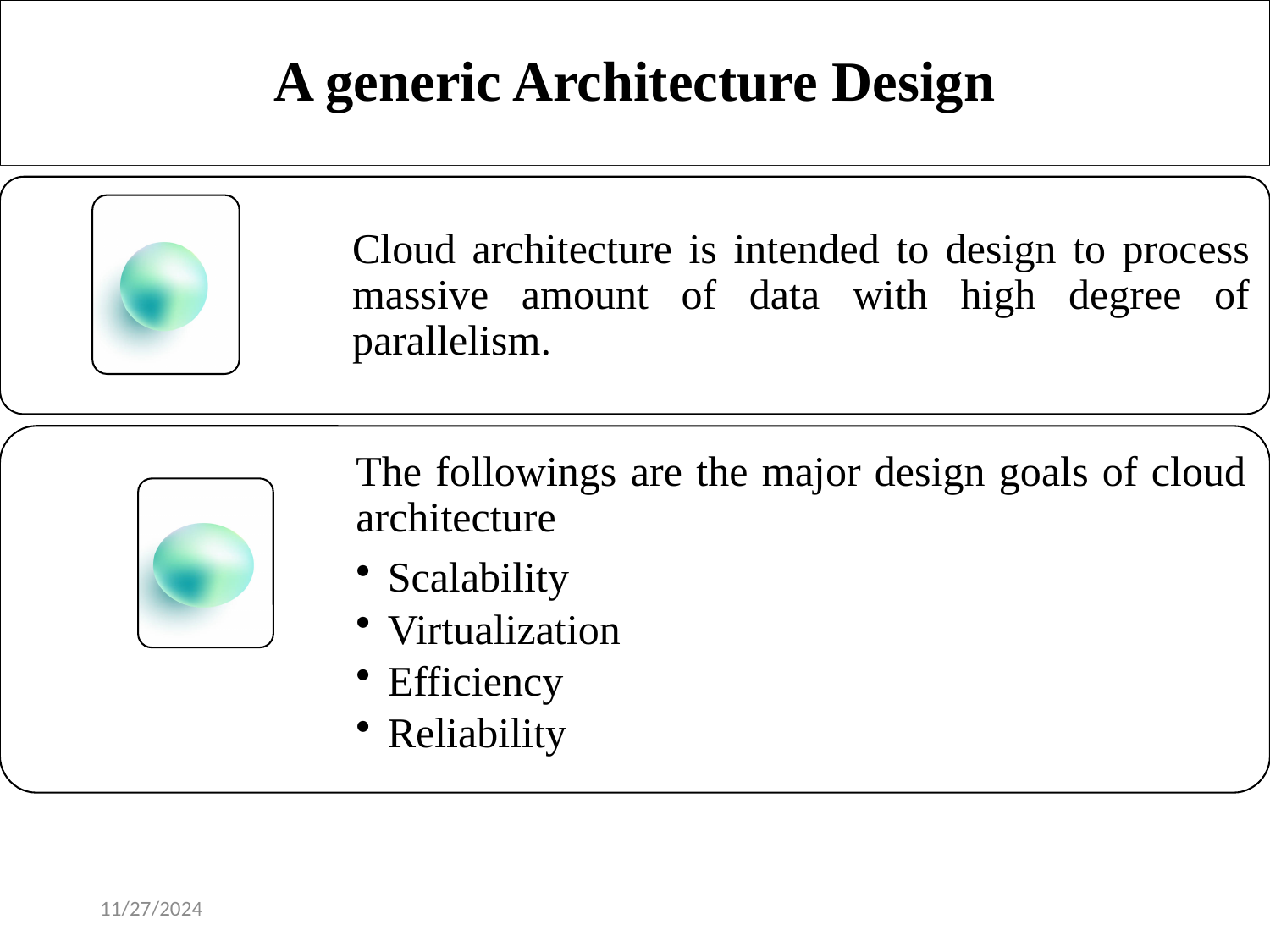

# A generic Architecture Design
Cloud architecture is intended to design to process massive amount of data with high degree of parallelism.
The followings are the major design goals of cloud architecture
Scalability
Virtualization
Efficiency
Reliability
11/27/2024
3